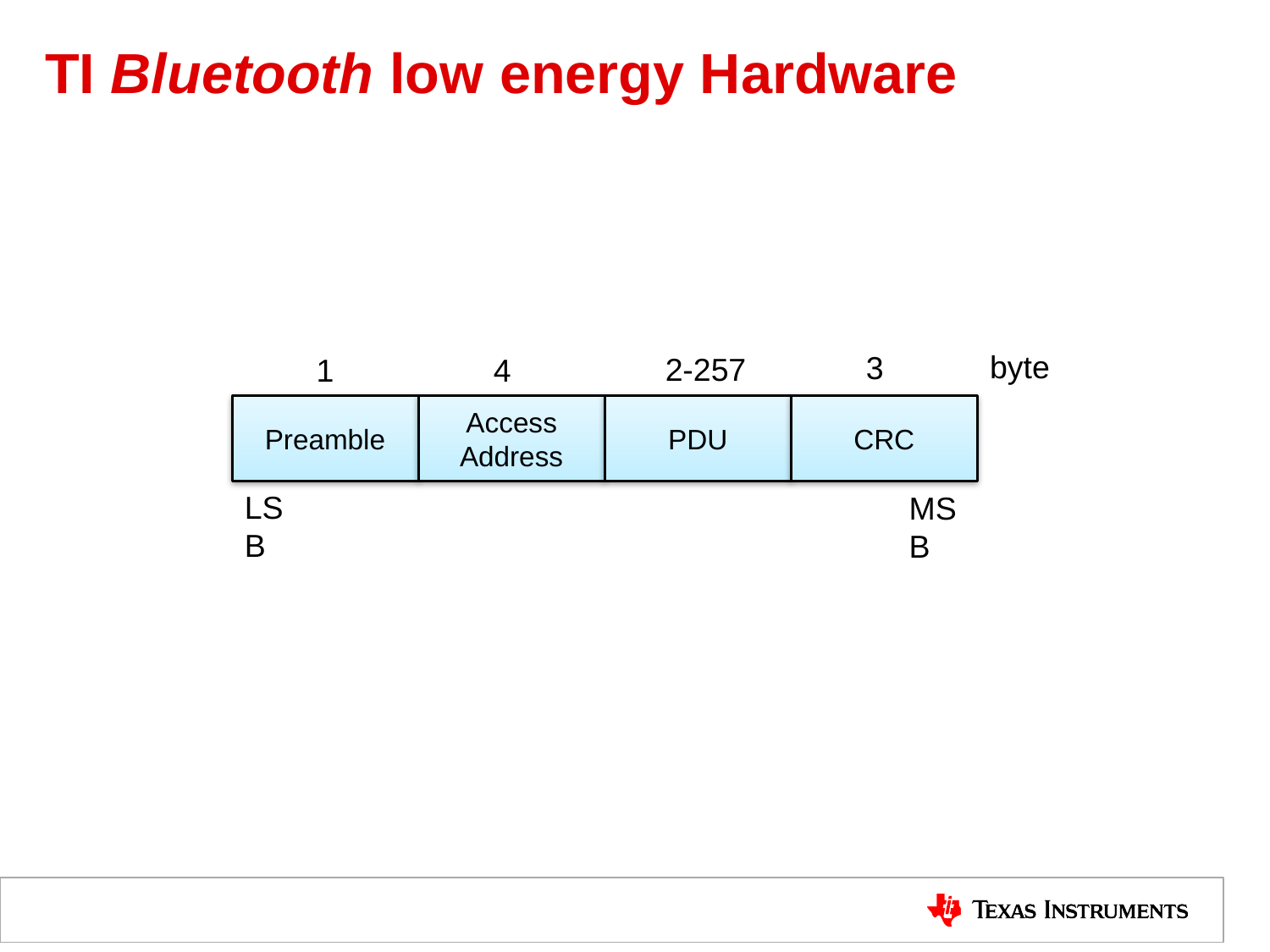

# TI Bluetooth low energy Hardware
byte
3
2-257
1
4
Preamble
PDU
Access Address
CRC
LSB
MSB